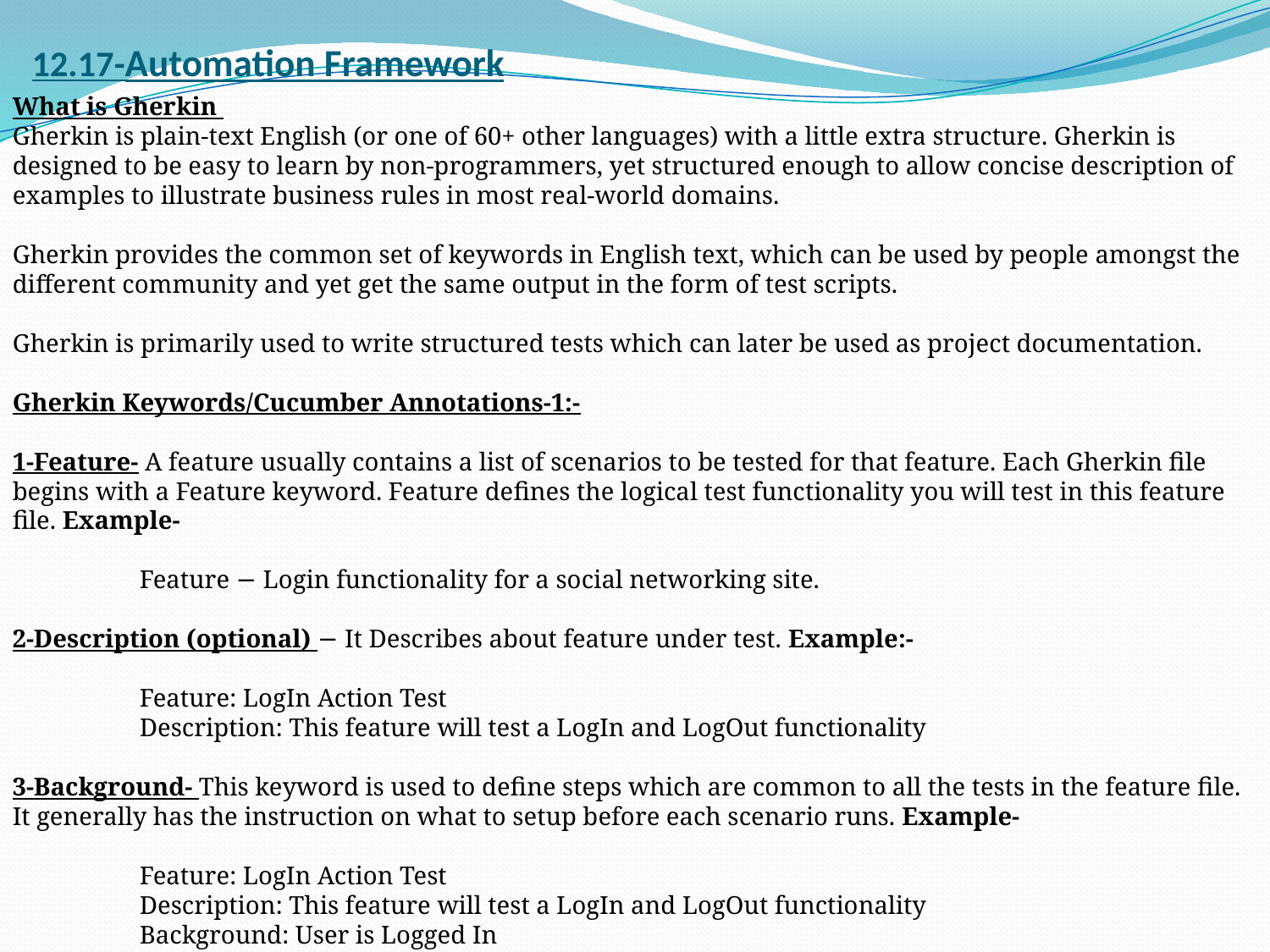

# 12.17-Automation Framework

What is Gherkin
Gherkin is plain-text English (or one of 60+ other languages) with a little extra structure. Gherkin is designed to be easy to learn by non-programmers, yet structured enough to allow concise description of examples to illustrate business rules in most real-world domains.

Gherkin provides the common set of keywords in English text, which can be used by people amongst the different community and yet get the same output in the form of test scripts.

Gherkin is primarily used to write structured tests which can later be used as project documentation.

Gherkin Keywords/Cucumber Annotations-1:-

1-Feature- A feature usually contains a list of scenarios to be tested for that feature. Each Gherkin file begins with a Feature keyword. Feature defines the logical test functionality you will test in this feature file. Example-

	Feature − Login functionality for a social networking site.

2-Description (optional) − It Describes about feature under test. Example:-

	Feature: LogIn Action Test
	Description: This feature will test a LogIn and LogOut functionality

3-Background- This keyword is used to define steps which are common to all the tests in the feature file. It generally has the instruction on what to setup before each scenario runs. Example-

	Feature: LogIn Action Test
	Description: This feature will test a LogIn and LogOut functionality
	Background: User is Logged In